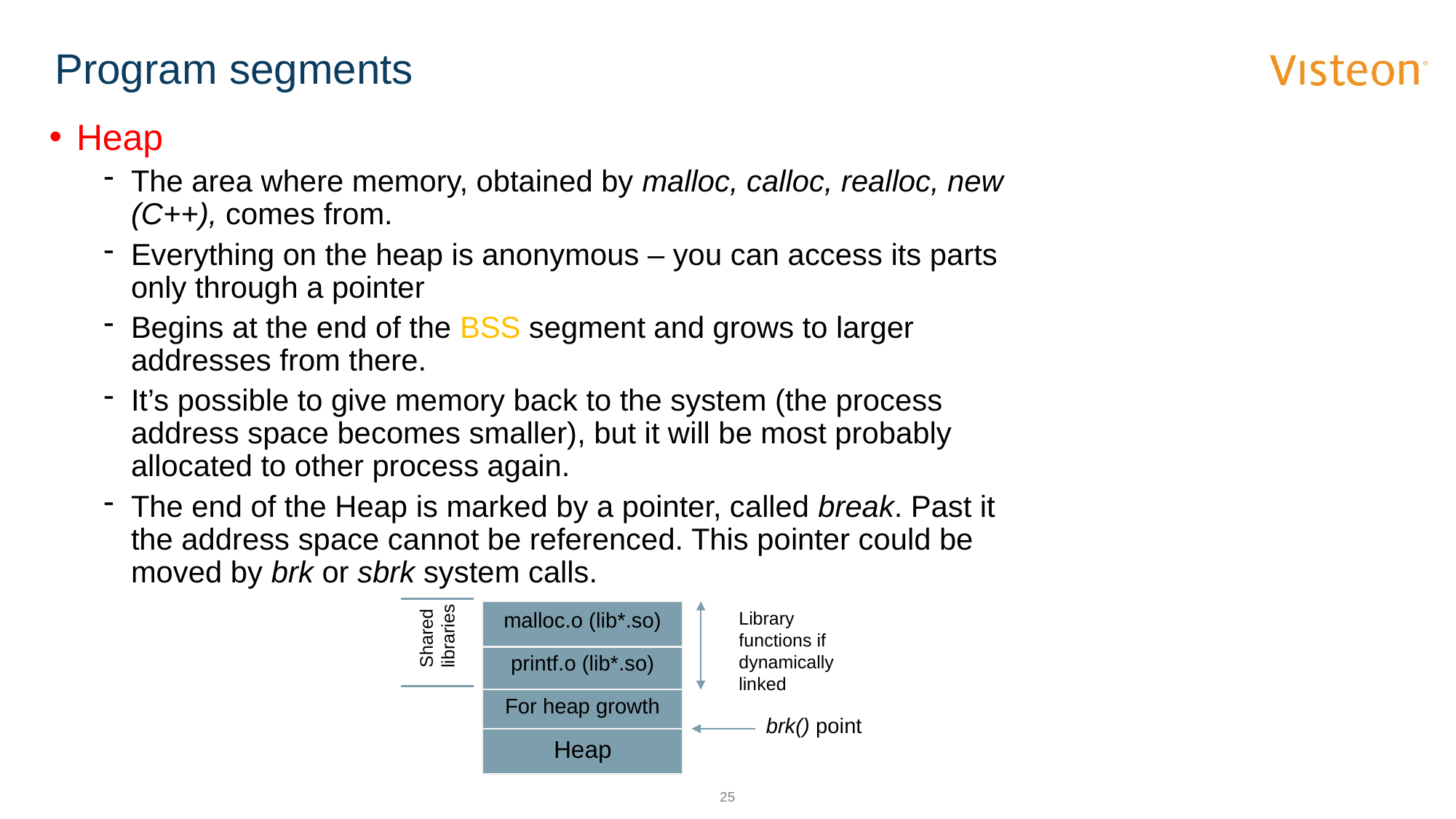

# Program segments
Heap
The area where memory, obtained by malloc, calloc, realloc, new (C++), comes from.
Everything on the heap is anonymous – you can access its parts only through a pointer
Begins at the end of the BSS segment and grows to larger addresses from there.
It’s possible to give memory back to the system (the process address space becomes smaller), but it will be most probably allocated to other process again.
The end of the Heap is marked by a pointer, called break. Past it the address space cannot be referenced. This pointer could be moved by brk or sbrk system calls.
Shared libraries
malloc.o (lib*.so)
Library functions if dynamically linked
printf.o (lib*.so)
For heap growth
brk() point
Heap
25